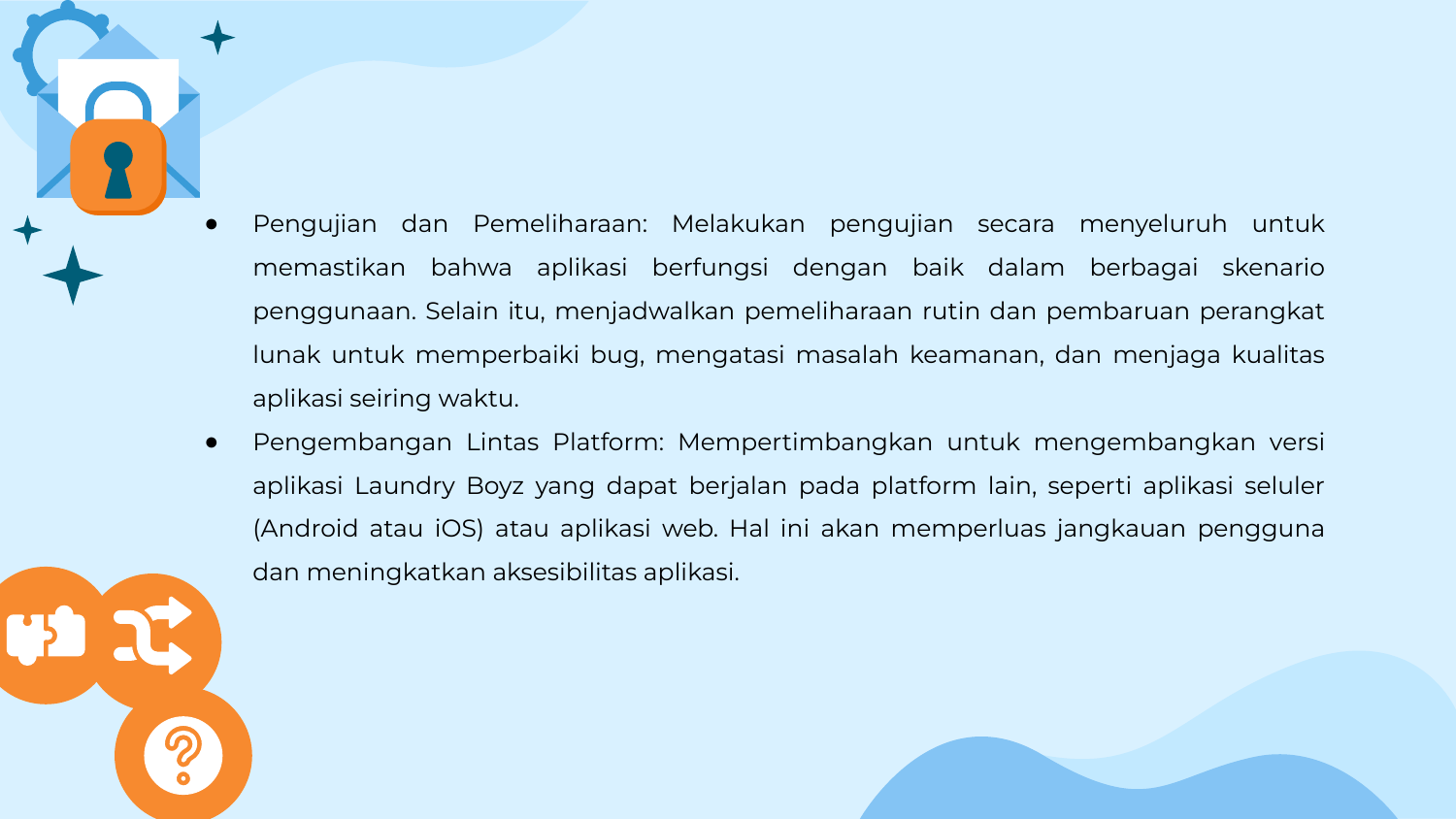

Pengujian dan Pemeliharaan: Melakukan pengujian secara menyeluruh untuk memastikan bahwa aplikasi berfungsi dengan baik dalam berbagai skenario penggunaan. Selain itu, menjadwalkan pemeliharaan rutin dan pembaruan perangkat lunak untuk memperbaiki bug, mengatasi masalah keamanan, dan menjaga kualitas aplikasi seiring waktu.
Pengembangan Lintas Platform: Mempertimbangkan untuk mengembangkan versi aplikasi Laundry Boyz yang dapat berjalan pada platform lain, seperti aplikasi seluler (Android atau iOS) atau aplikasi web. Hal ini akan memperluas jangkauan pengguna dan meningkatkan aksesibilitas aplikasi.